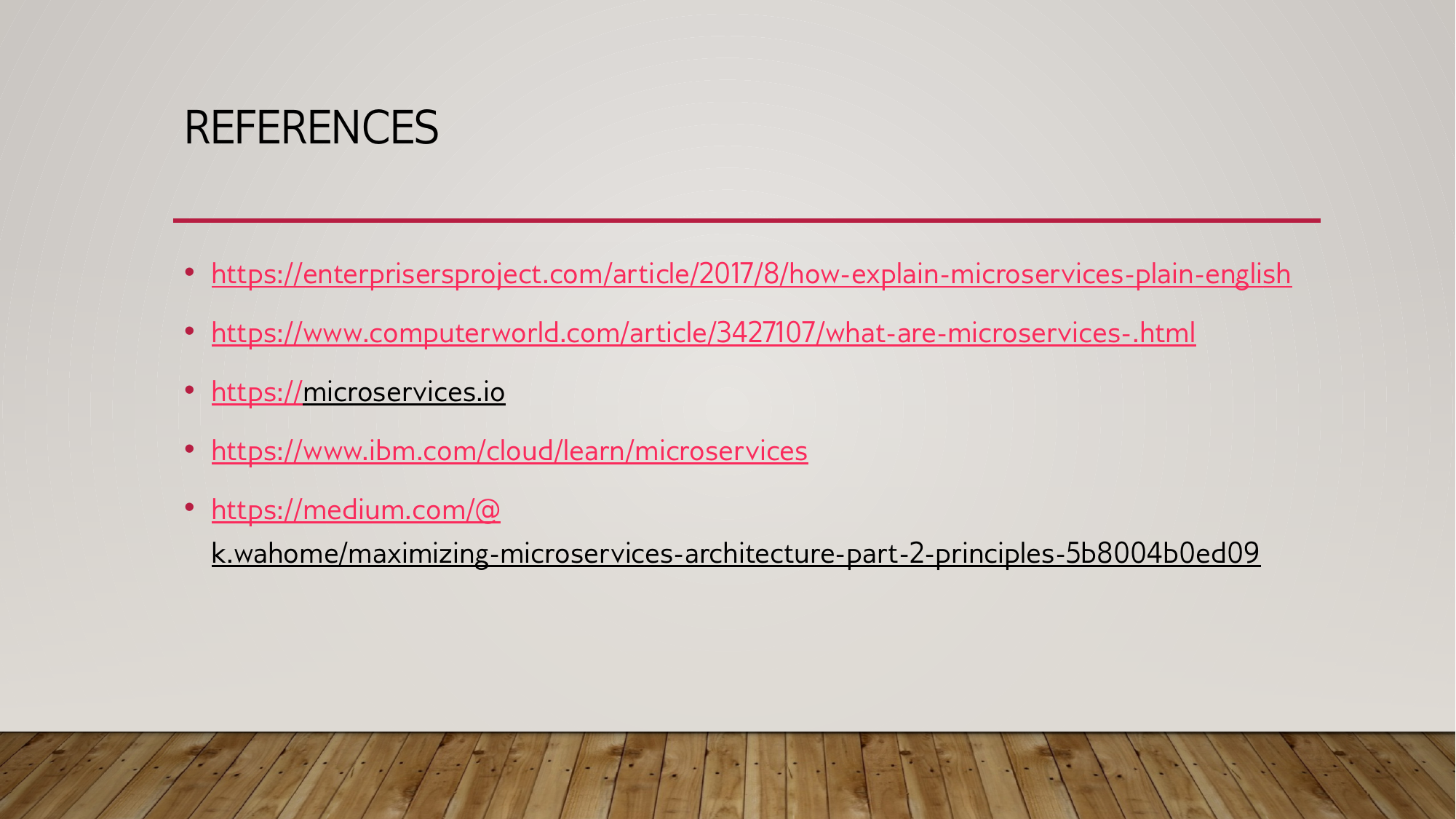

# References
https://enterprisersproject.com/article/2017/8/how-explain-microservices-plain-english
https://www.computerworld.com/article/3427107/what-are-microservices-.html
https://microservices.io
https://www.ibm.com/cloud/learn/microservices
https://medium.com/@k.wahome/maximizing-microservices-architecture-part-2-principles-5b8004b0ed09